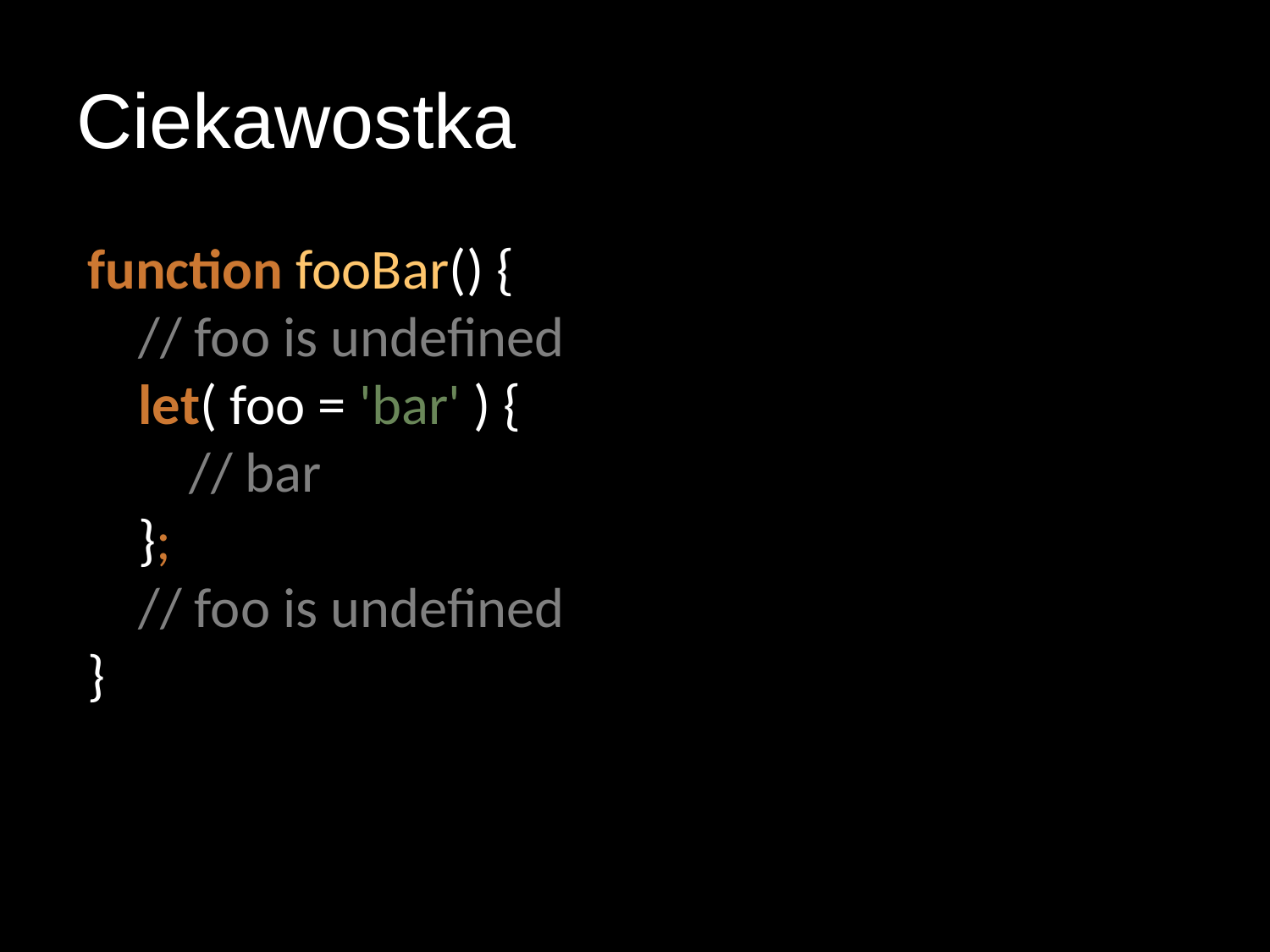

# Ciekawostka
function fooBar() {
    // foo is undefined
    let( foo = 'bar' ) {
        // bar
    };
    // foo is undefined
}